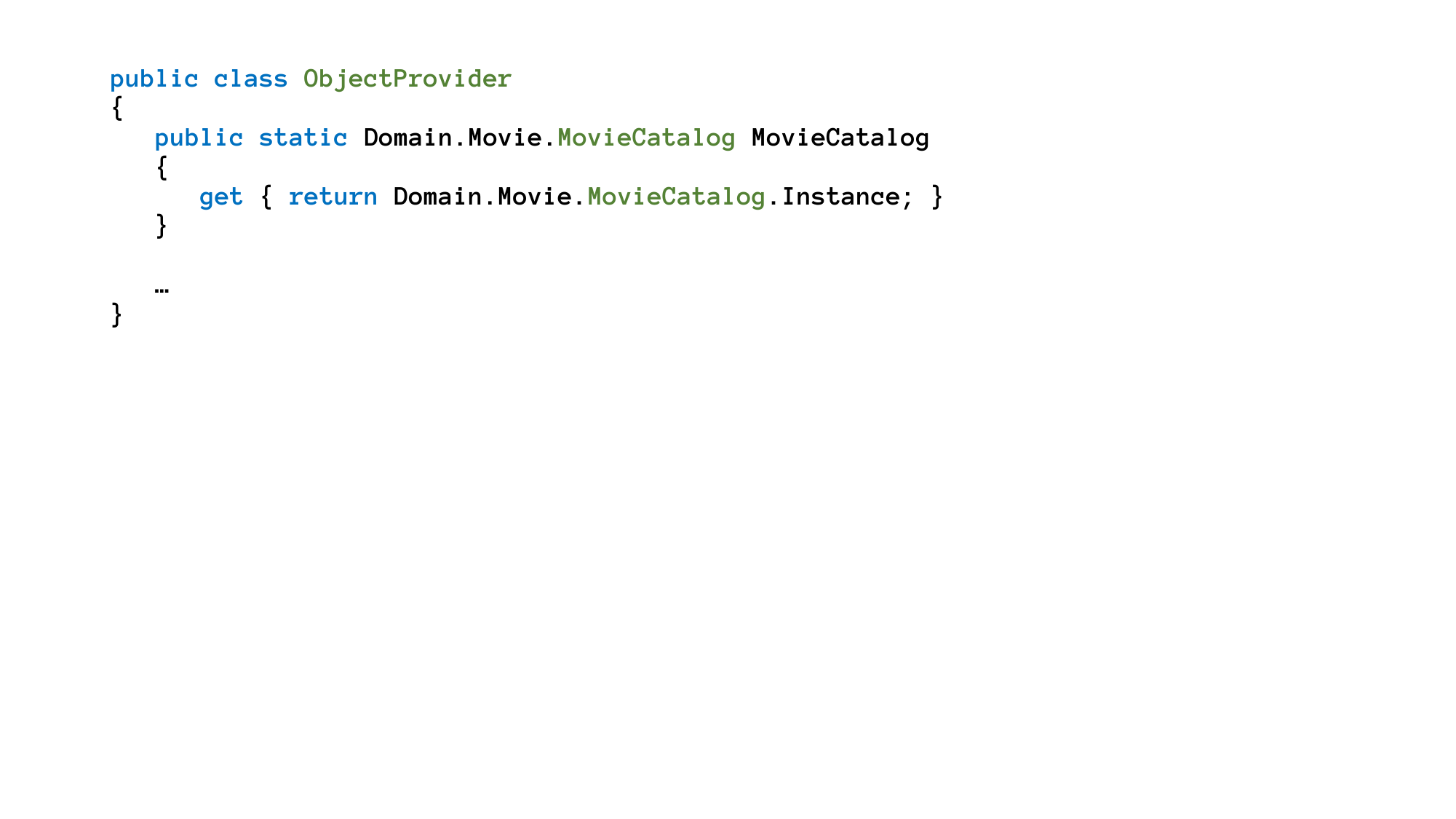

public class ObjectProvider
{
   public static Domain.Movie.MovieCatalog MovieCatalog
   {
      get { return Domain.Movie.MovieCatalog.Instance; }
   }

   …
}